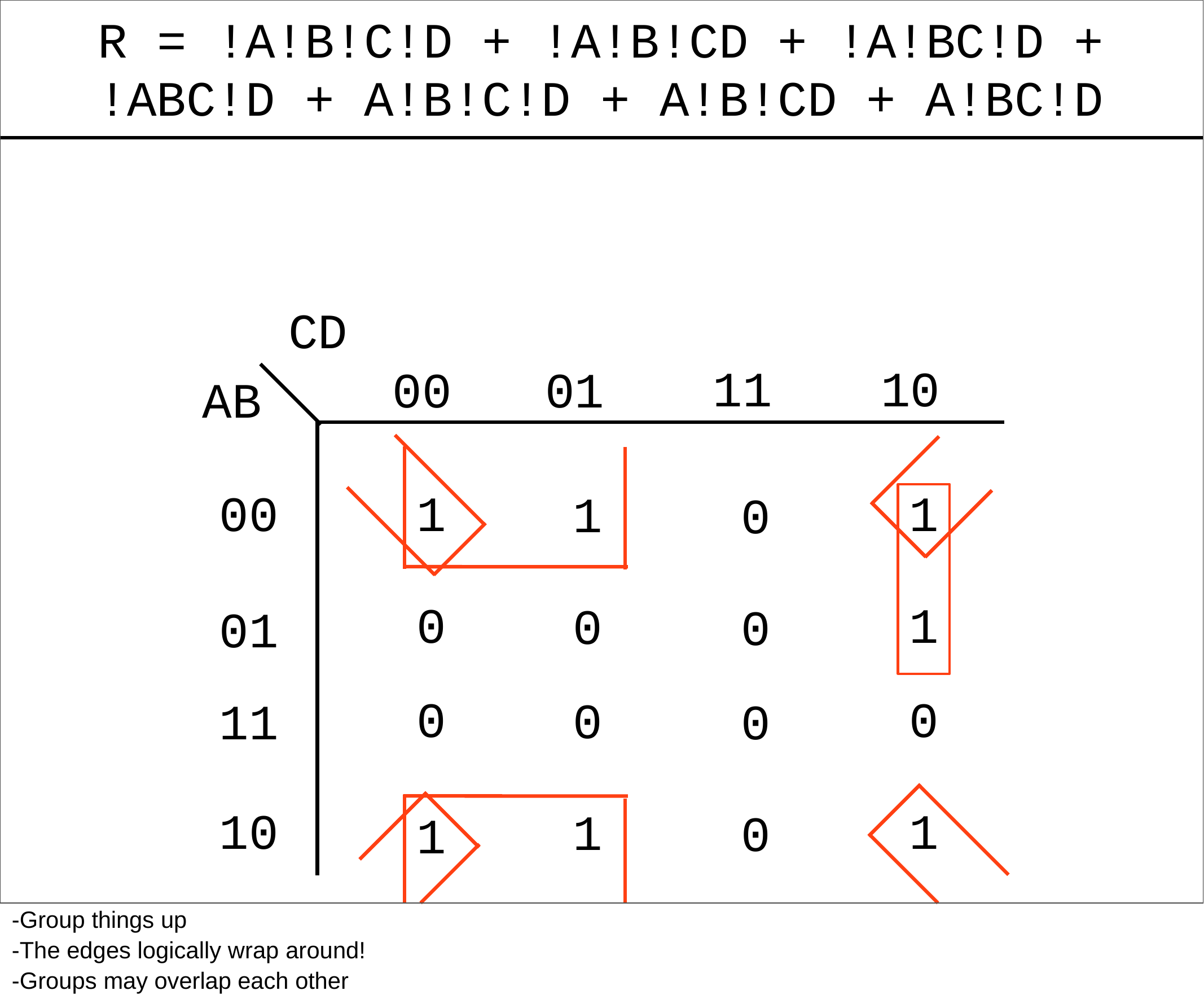

# R = !A!B!C!D + !A!B!CD + !A!BC!D +
!ABC!D + A!B!C!D + A!B!CD + A!BC!D

CD
11
10
00	01

AB

00
1
1
1
0

0
0
0
0
0
0
01
11

1
0

10

1
1
0
1

-Group things up
-The edges logically wrap around!
-Groups may overlap each other